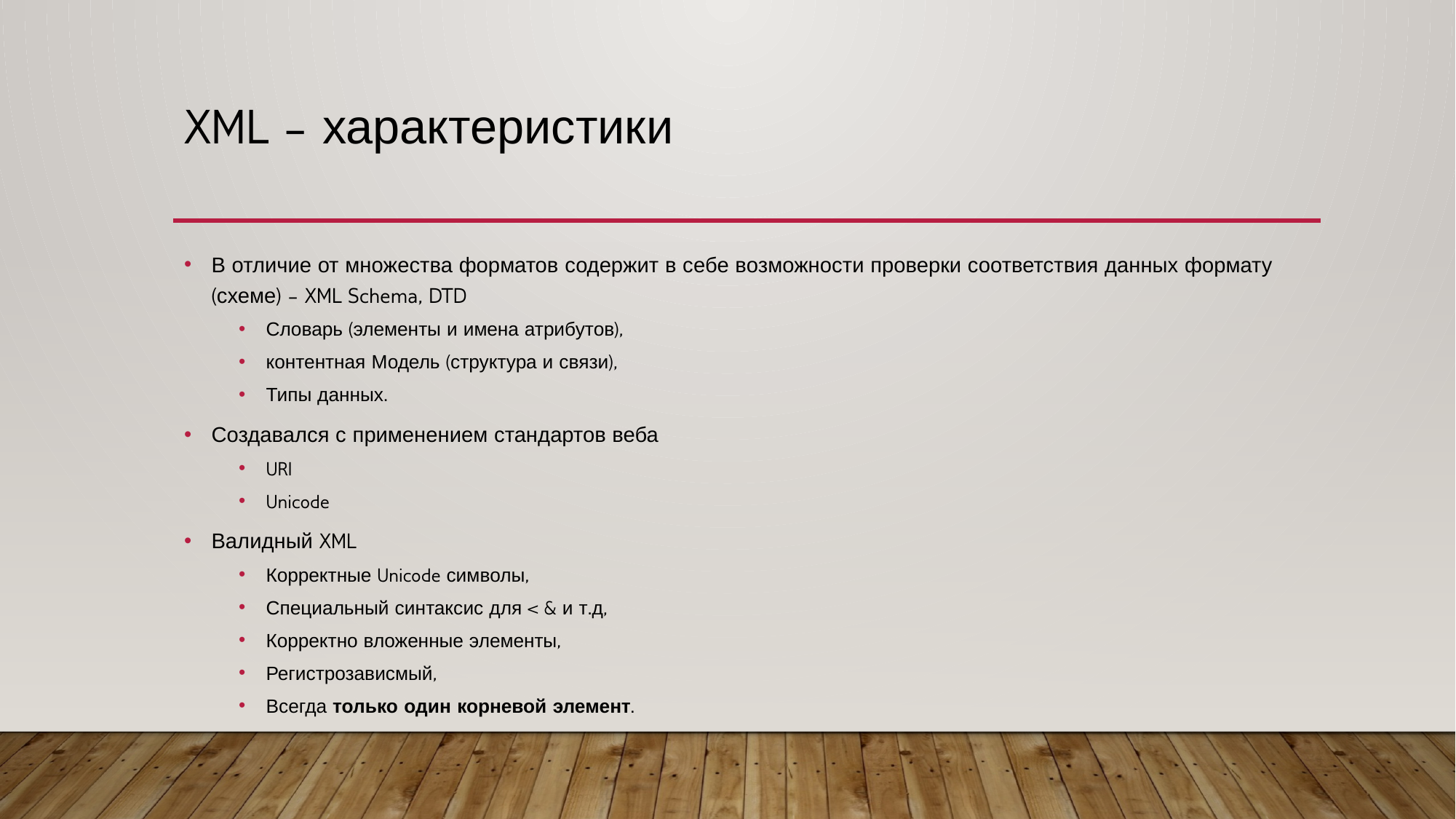

# XML – характеристики
В отличие от множества форматов содержит в себе возможности проверки соответствия данных формату (схеме) – XML Schema, DTD
Словарь (элементы и имена атрибутов),
контентная Модель (структура и связи),
Типы данных.
Создавался с применением стандартов веба
URI
Unicode
Валидный XML
Корректные Unicode символы,
Специальный синтаксис для < & и т.д,
Корректно вложенные элементы,
Регистрозависмый,
Всегда только один корневой элемент.